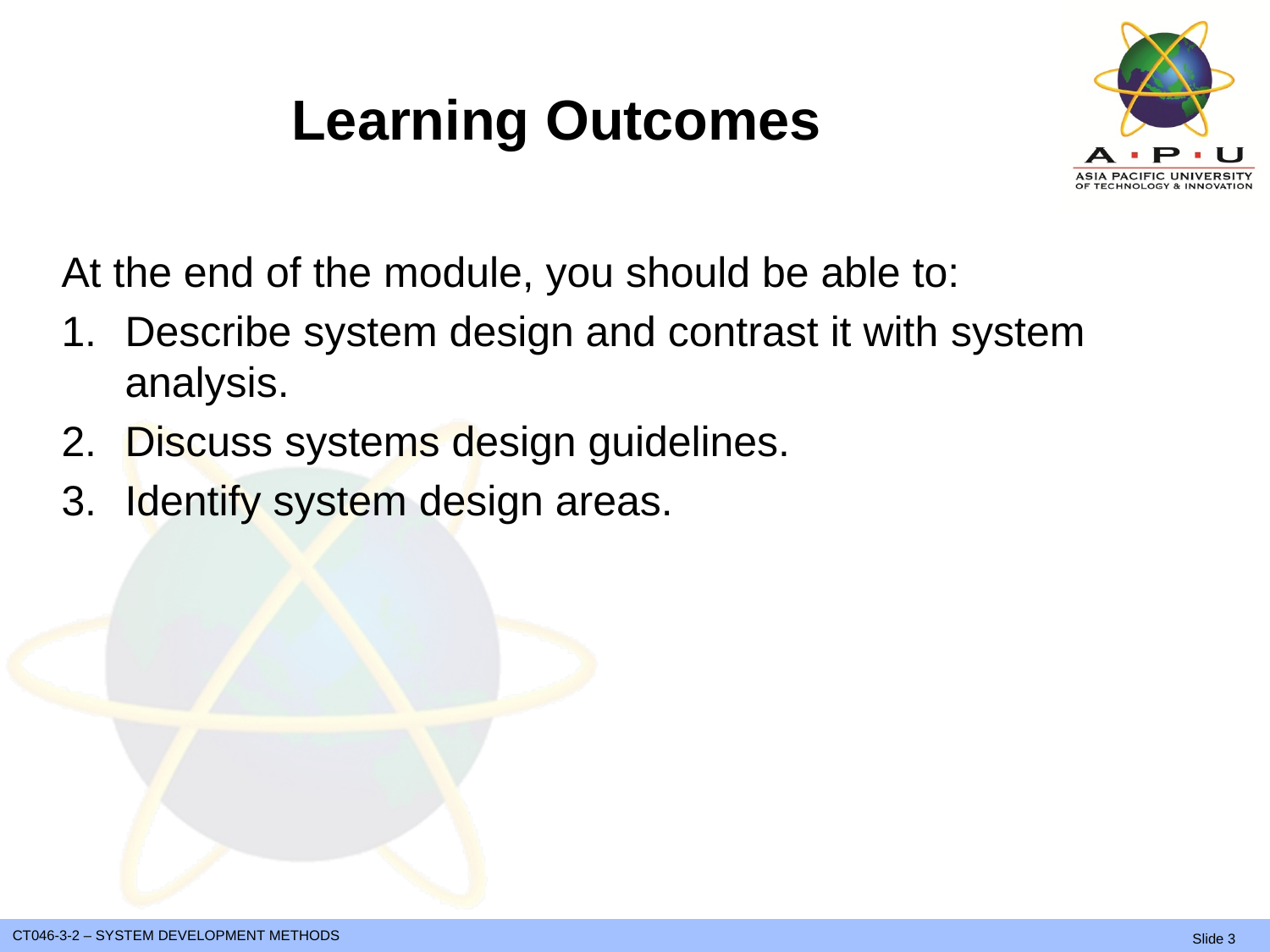

# Learning Outcomes
At the end of the module, you should be able to:
Describe system design and contrast it with system analysis.
Discuss systems design guidelines.
Identify system design areas.